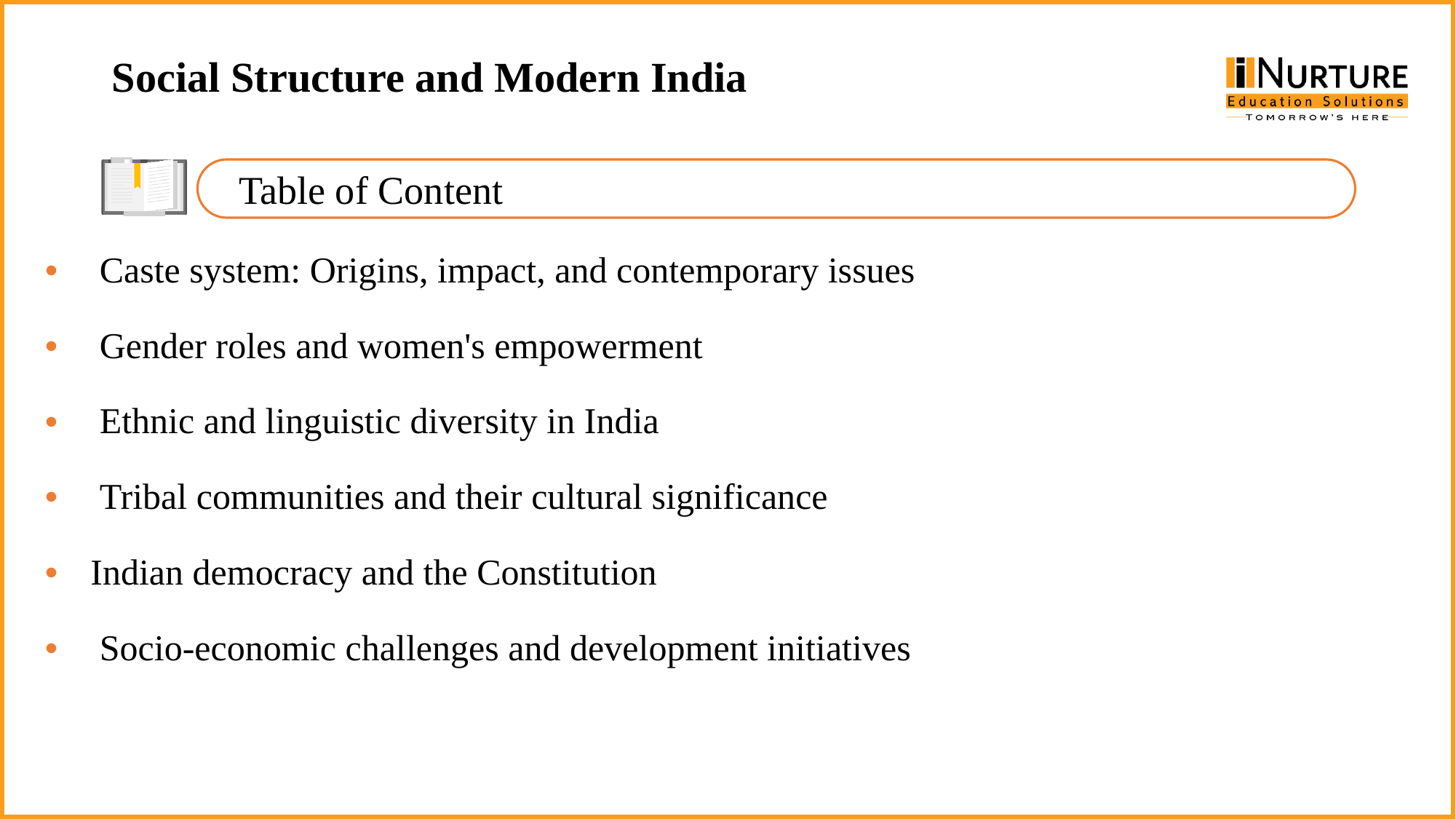

Social Structure and Modern India
Table of Content

 Caste system: Origins, impact, and contemporary issues
 Gender roles and women's empowerment
 Ethnic and linguistic diversity in India
 Tribal communities and their cultural significance
Indian democracy and the Constitution
 Socio-economic challenges and development initiatives